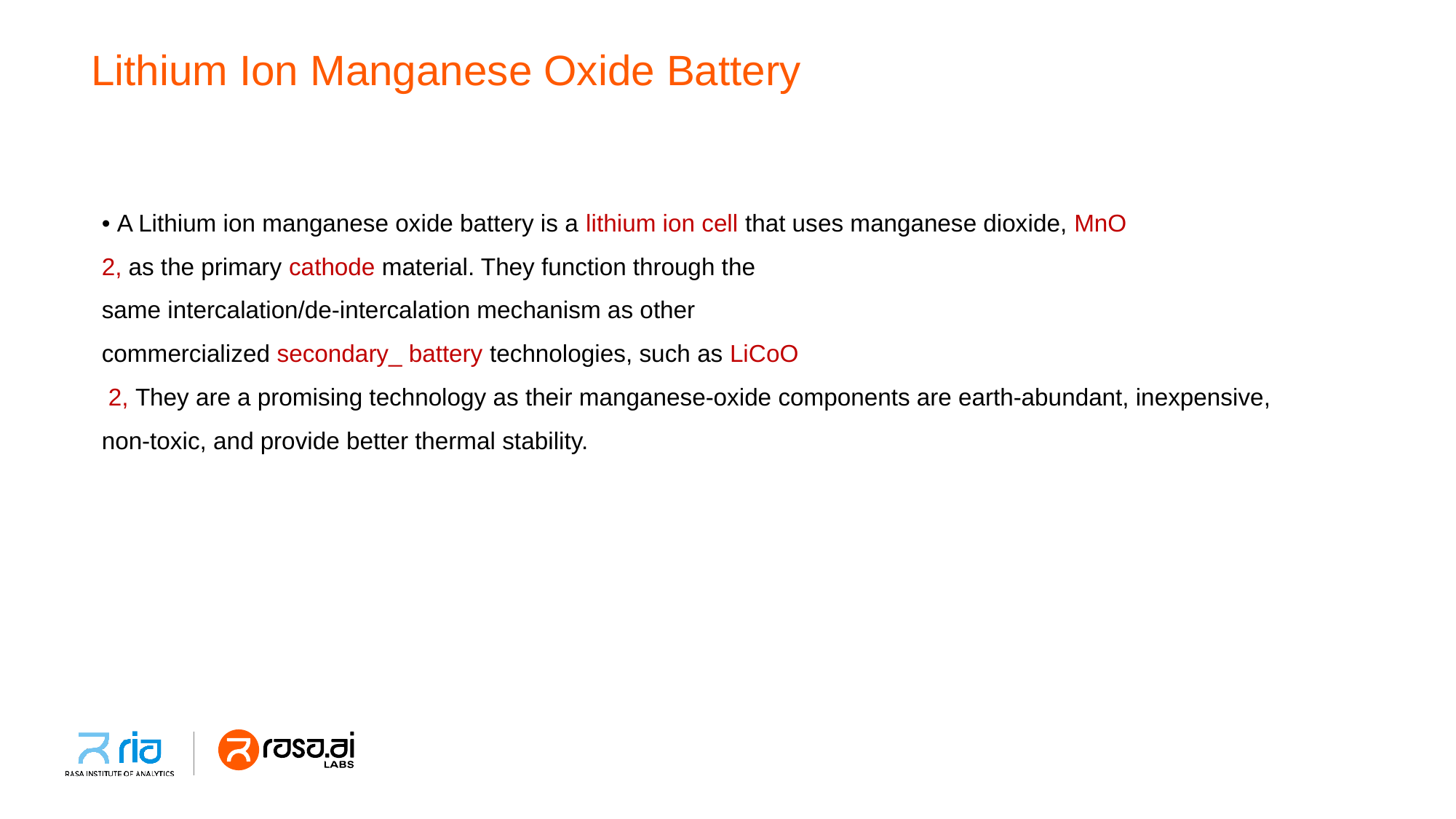

# Lithium Ion Manganese Oxide Battery
• A Lithium ion manganese oxide battery is a lithium ion cell that uses manganese dioxide, MnO
2, as the primary cathode material. They function through the
same intercalation/de-intercalation mechanism as other
commercialized secondary_ battery technologies, such as LiCoO
 2, They are a promising technology as their manganese-oxide components are earth-abundant, inexpensive, non-toxic, and provide better thermal stability.